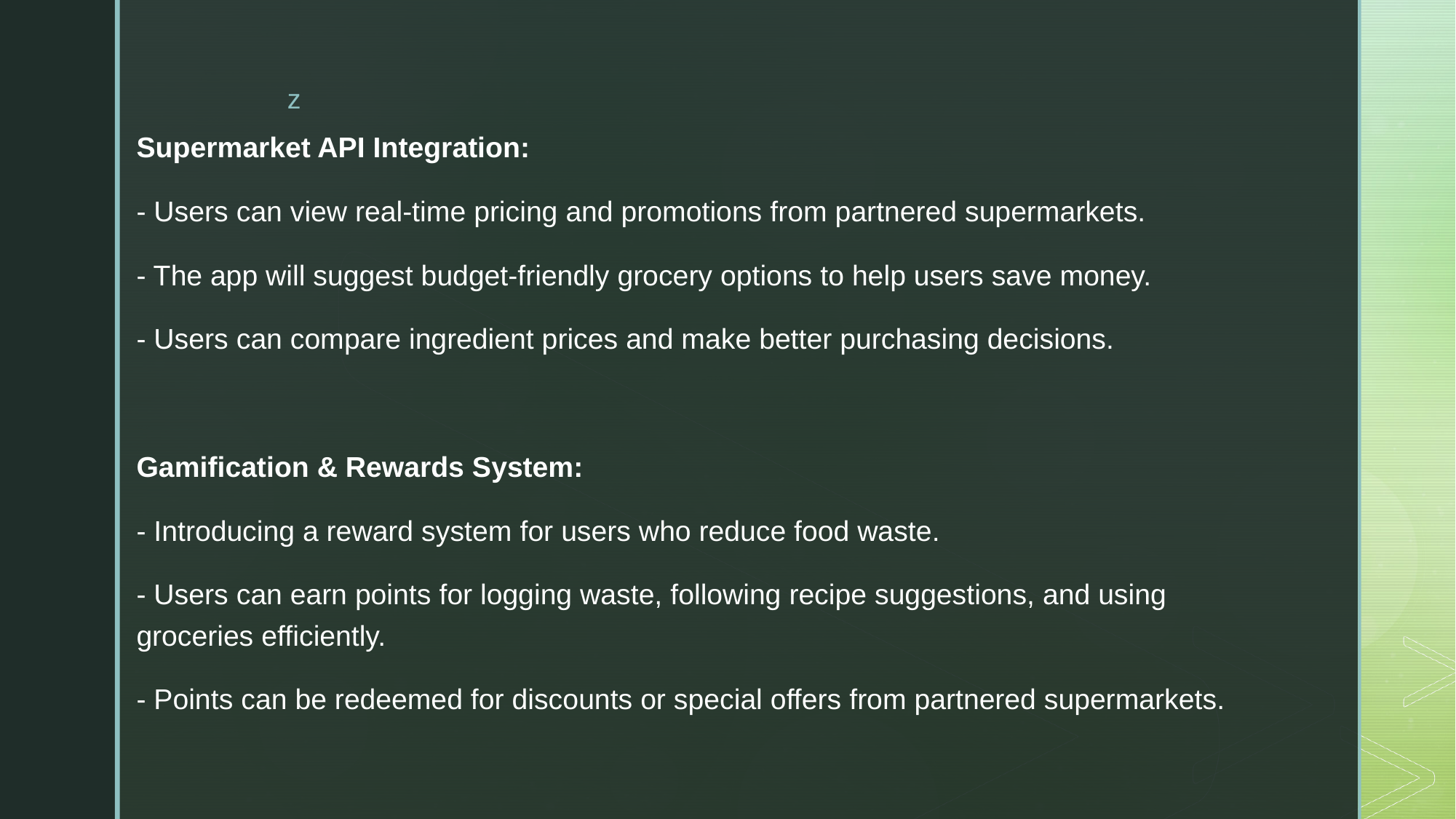

Supermarket API Integration:
- Users can view real-time pricing and promotions from partnered supermarkets.
- The app will suggest budget-friendly grocery options to help users save money.
- Users can compare ingredient prices and make better purchasing decisions.

Gamification & Rewards System:
- Introducing a reward system for users who reduce food waste.
- Users can earn points for logging waste, following recipe suggestions, and using groceries efficiently.
- Points can be redeemed for discounts or special offers from partnered supermarkets.